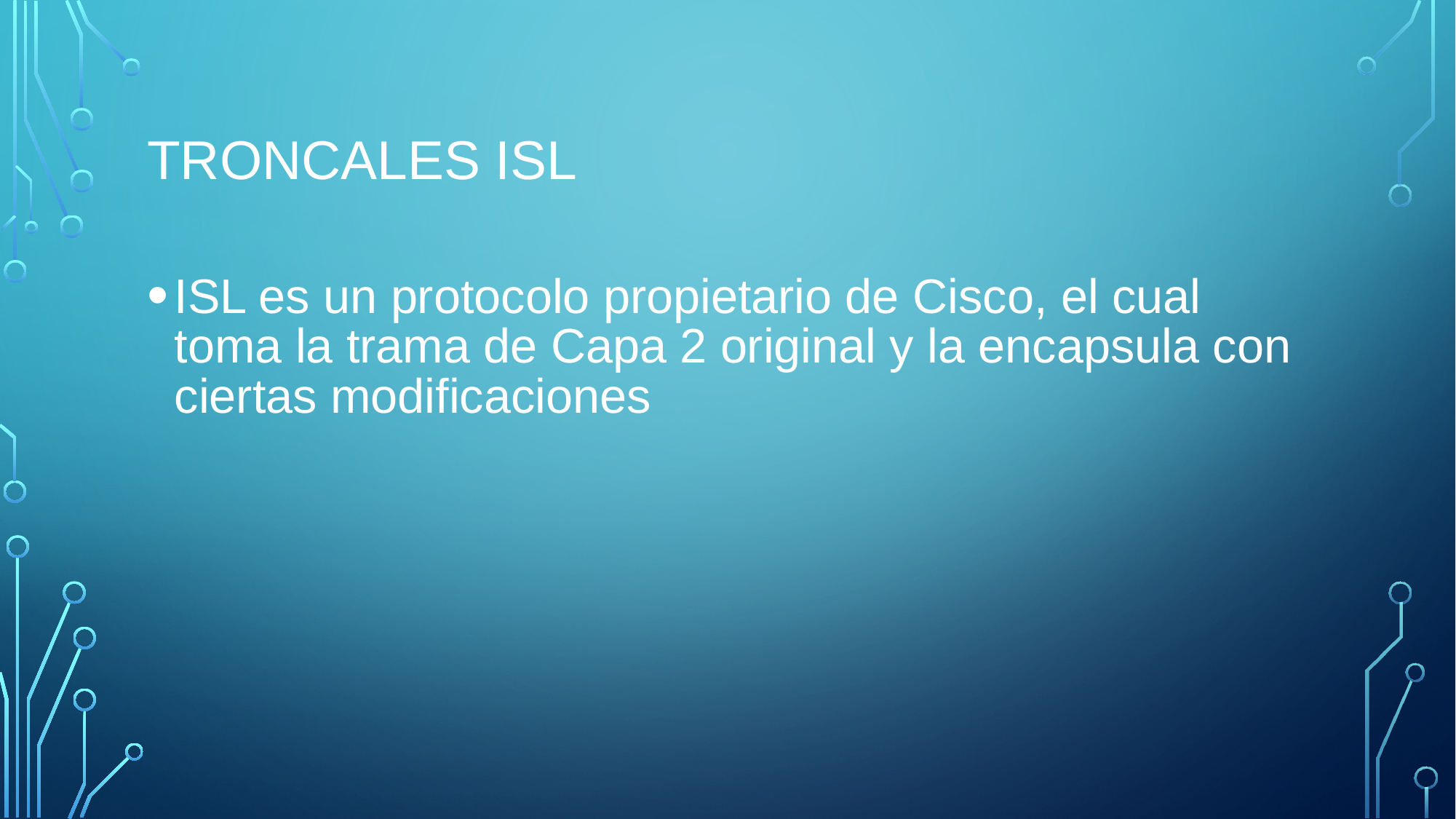

# Troncales ISL
ISL es un protocolo propietario de Cisco, el cual toma la trama de Capa 2 original y la encapsula con ciertas modificaciones